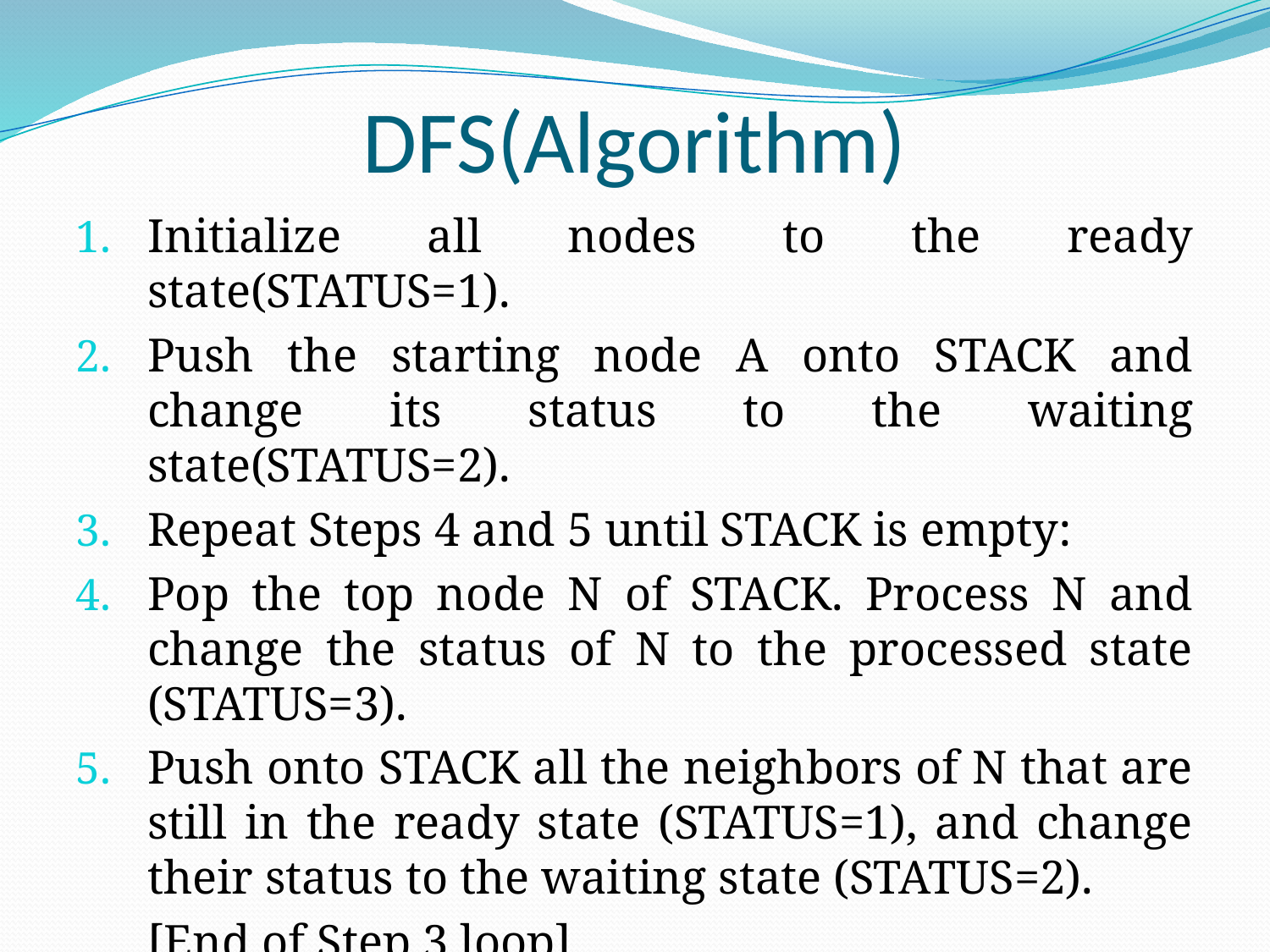

# DFS(Algorithm)
Initialize all nodes to the ready state(STATUS=1).
Push the starting node A onto STACK and change its status to the waiting state(STATUS=2).
Repeat Steps 4 and 5 until STACK is empty:
Pop the top node N of STACK. Process N and change the status of N to the processed state (STATUS=3).
Push onto STACK all the neighbors of N that are still in the ready state (STATUS=1), and change their status to the waiting state (STATUS=2).
	[End of Step 3 loop]
Exit